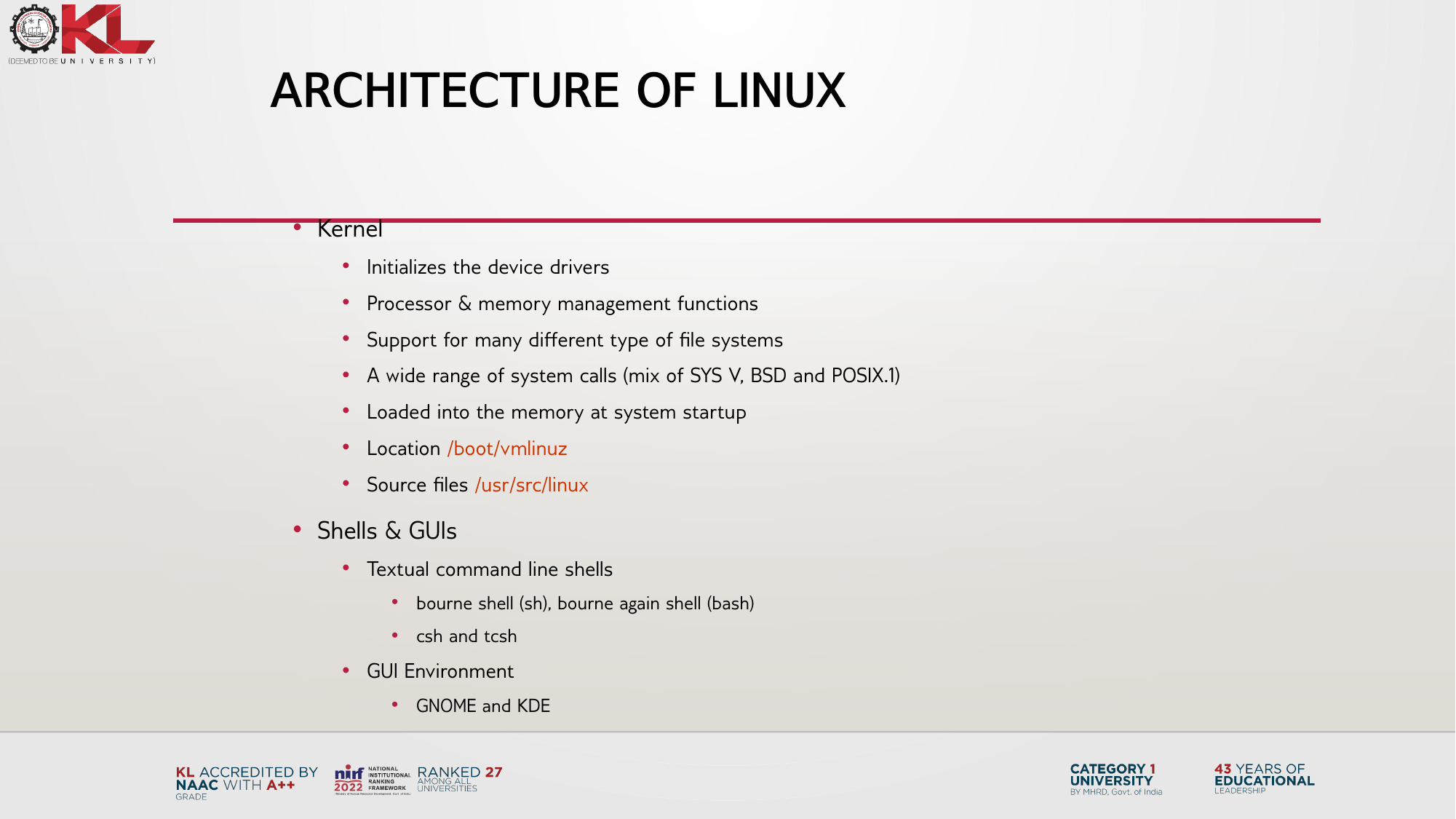

# Architecture of Linux
Kernel
Initializes the device drivers
Processor & memory management functions
Support for many different type of file systems
A wide range of system calls (mix of SYS V, BSD and POSIX.1)
Loaded into the memory at system startup
Location /boot/vmlinuz
Source files /usr/src/linux
Shells & GUIs
Textual command line shells
bourne shell (sh), bourne again shell (bash)
csh and tcsh
GUI Environment
GNOME and KDE